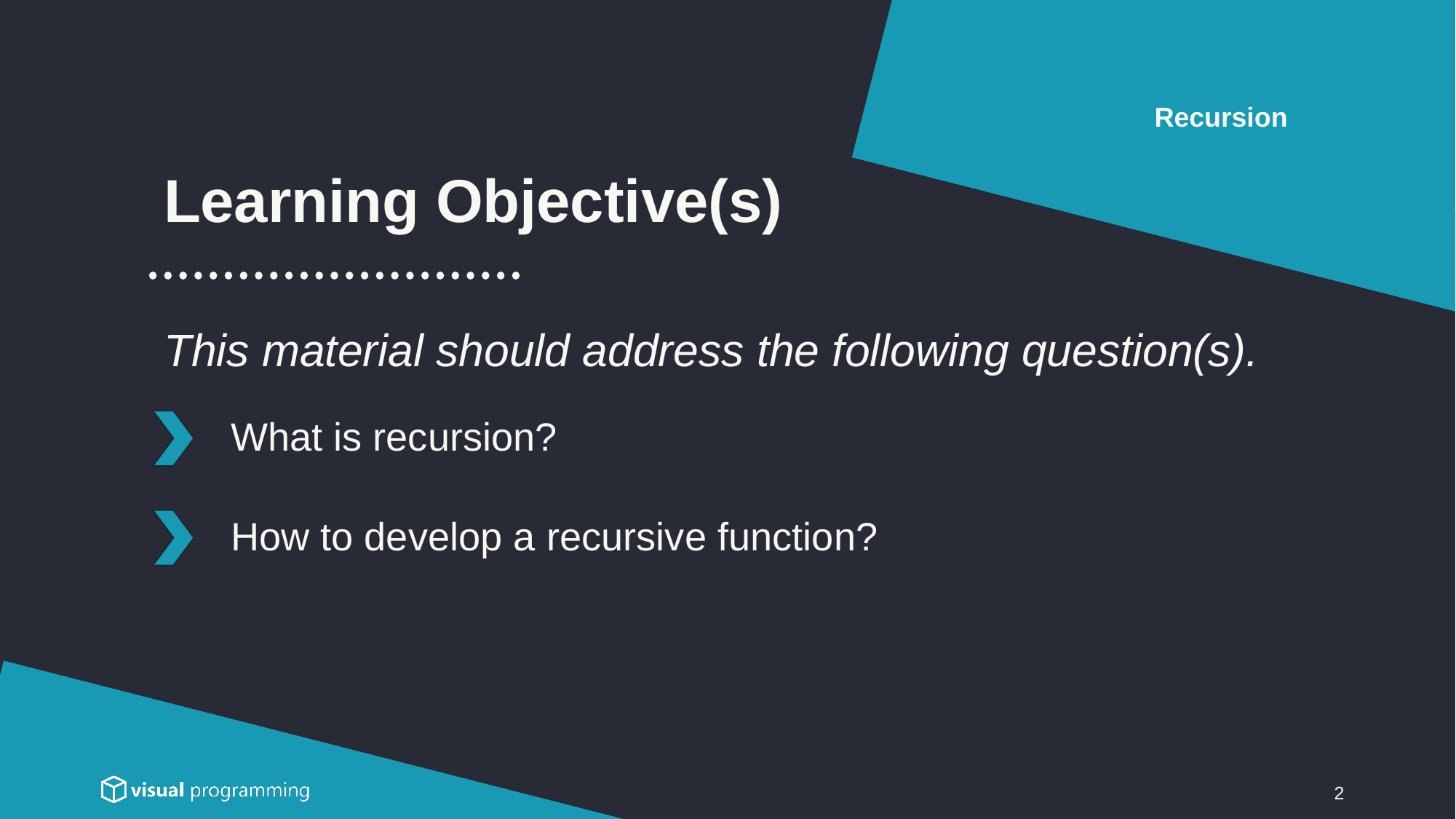

Recursion
Learning Objective(s)
This material should address the following question(s).
# What is recursion?
How to develop a recursive function?
2